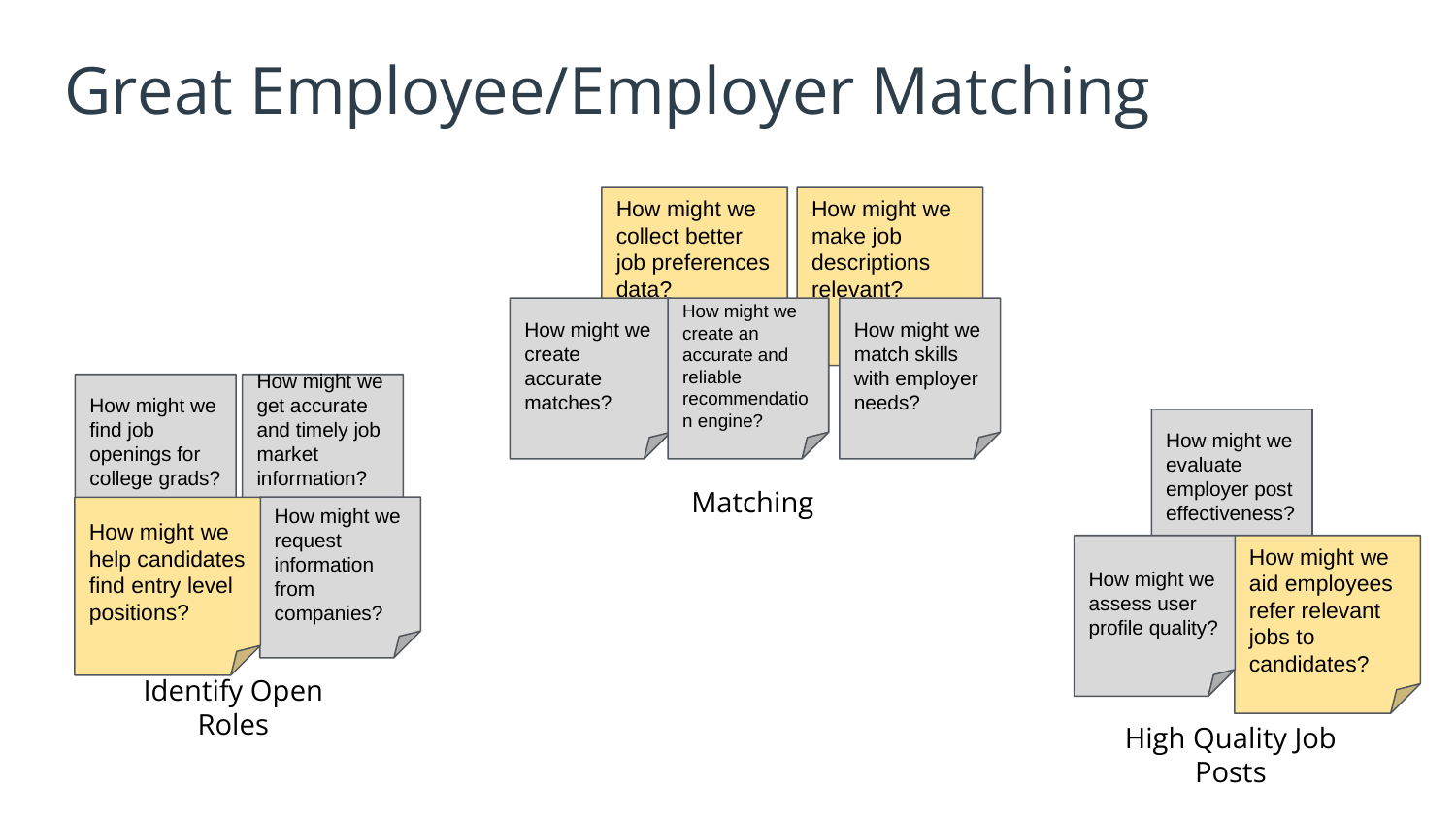

Great Employee/Employer Matching
How might we collect better job preferences data?

How might we make job descriptions relevant?

How might we create accurate matches?
How might we create an accurate and reliable recommendation engine?
How might we match skills with employer needs?
How might we find job openings for college grads?
How might we get accurate and timely job market information?

How might we evaluate employer post effectiveness?
Matching
How might we request information from companies?
How might we help candidates find entry level positions?
How might we assess user profile quality?
How might we aid employees refer relevant jobs to candidates?
Identify Open Roles
High Quality Job Posts